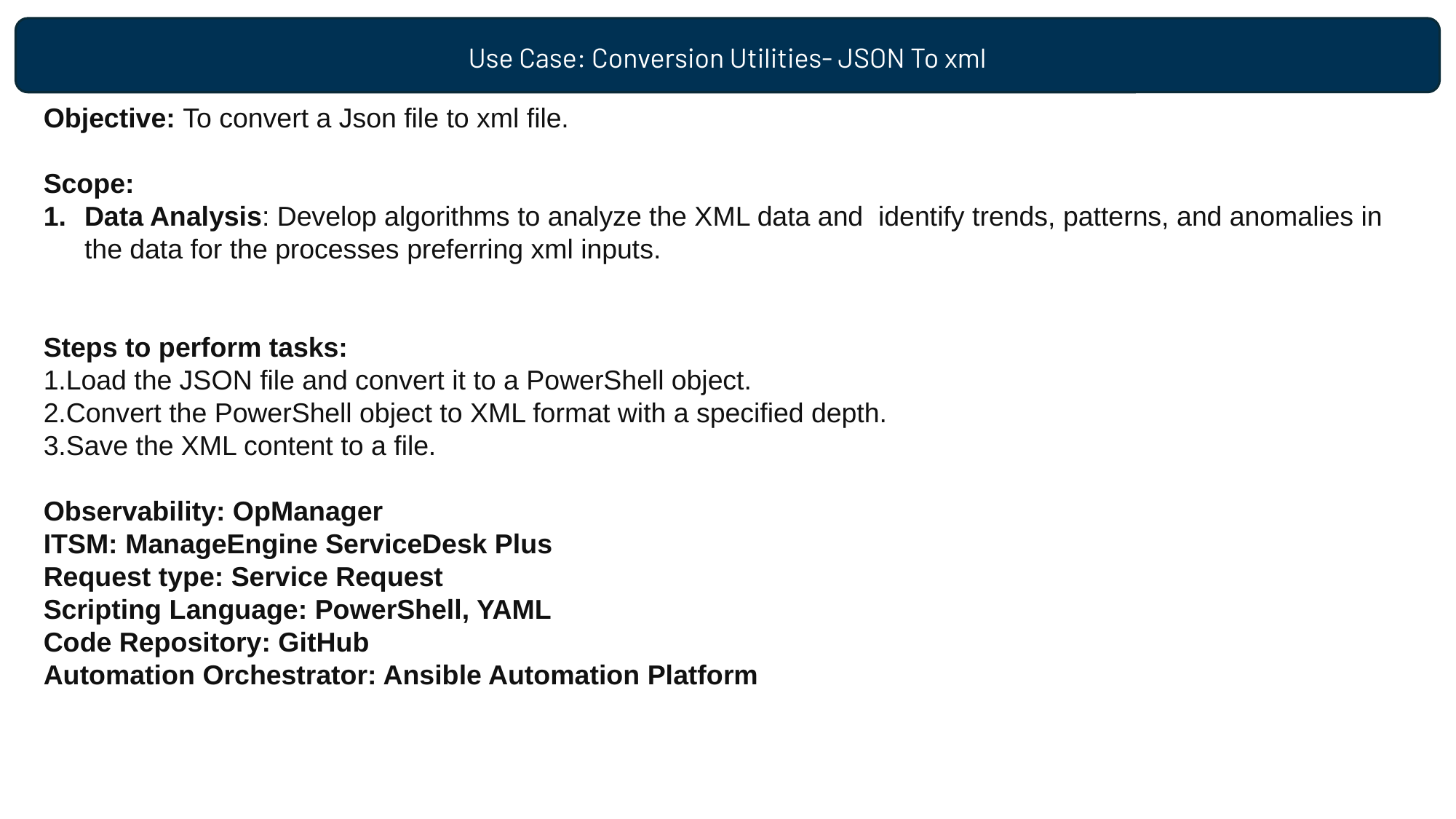

Use Case: Conversion Utilities- JSON To xml

Objective: To convert a Json file to xml file.
Scope:
Data Analysis: Develop algorithms to analyze the XML data and  identify trends, patterns, and anomalies in the data for the processes preferring xml inputs.

Steps to perform tasks:
1.Load the JSON file and convert it to a PowerShell object.
2.Convert the PowerShell object to XML format with a specified depth.
3.Save the XML content to a file.

Observability: OpManager
ITSM: ManageEngine ServiceDesk Plus
Request type: Service Request
Scripting Language: PowerShell, YAML
Code Repository: GitHub
Automation Orchestrator: Ansible Automation Platform